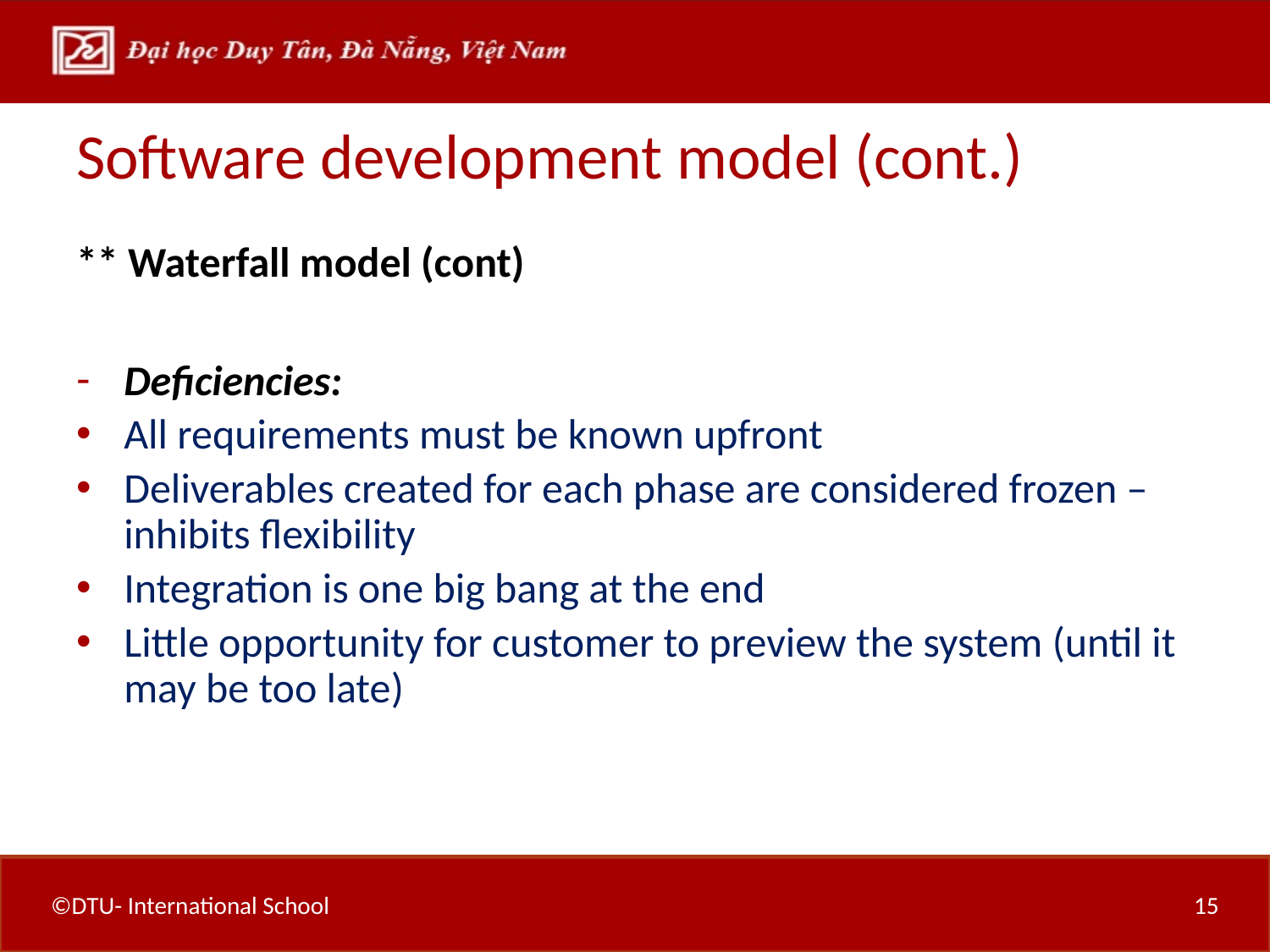

# Software development model (cont.)
** Waterfall model (cont)

Deficiencies:
All requirements must be known upfront
Deliverables created for each phase are considered frozen – inhibits flexibility
Integration is one big bang at the end
Little opportunity for customer to preview the system (until it may be too late)